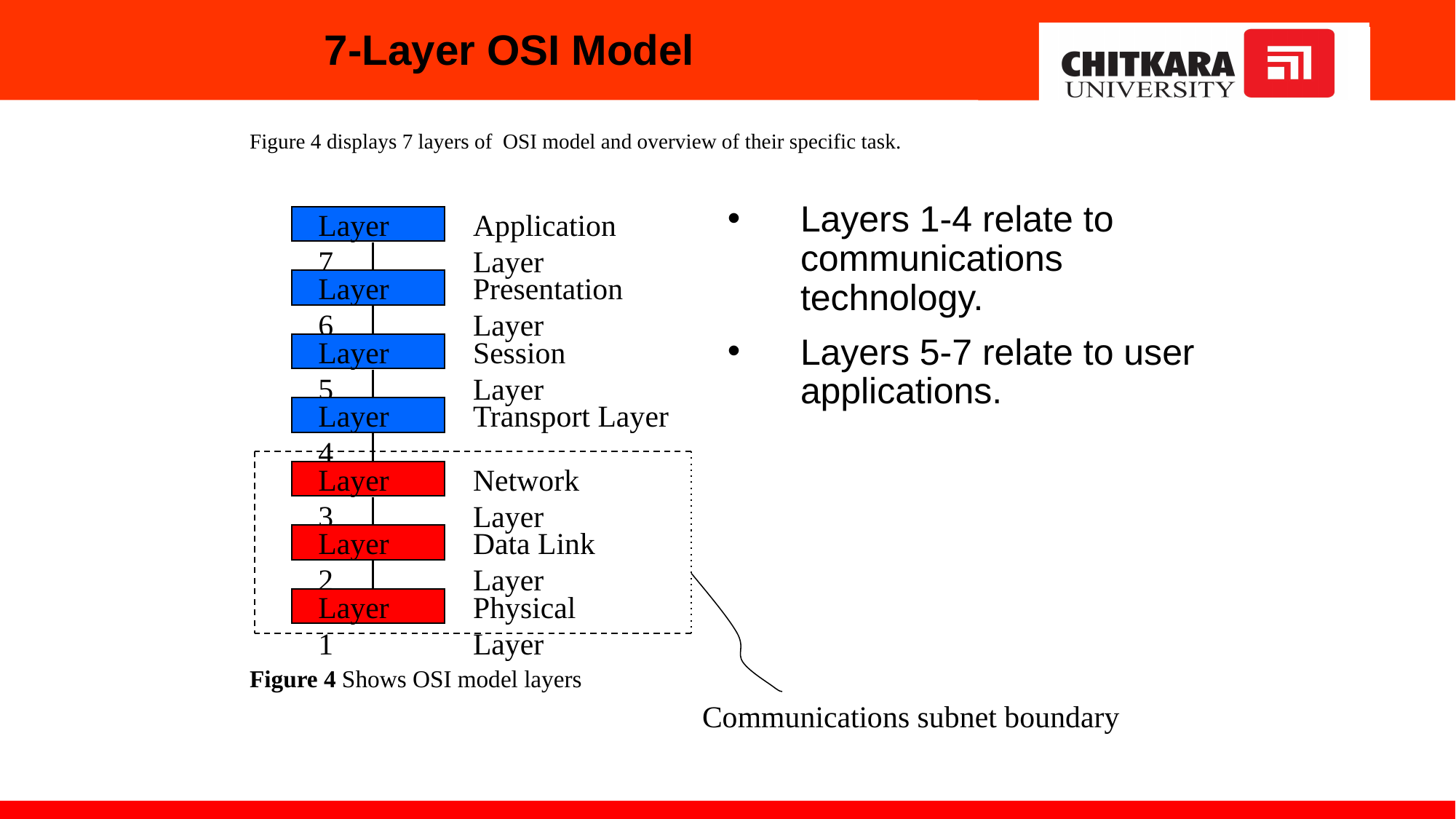

7-Layer OSI Model
Figure 4 displays 7 layers of  OSI model and overview of their specific task.
Layers 1-4 relate to communications technology.
Layers 5-7 relate to user applications.
Layer 7
Application Layer

Layer 6
Presentation Layer

Layer 5
Session Layer

Layer 4
Transport Layer

Layer 3
Network Layer

Layer 2
Data Link Layer

Layer 1
Physical Layer

Figure 4 Shows OSI model layers
Communications subnet boundary